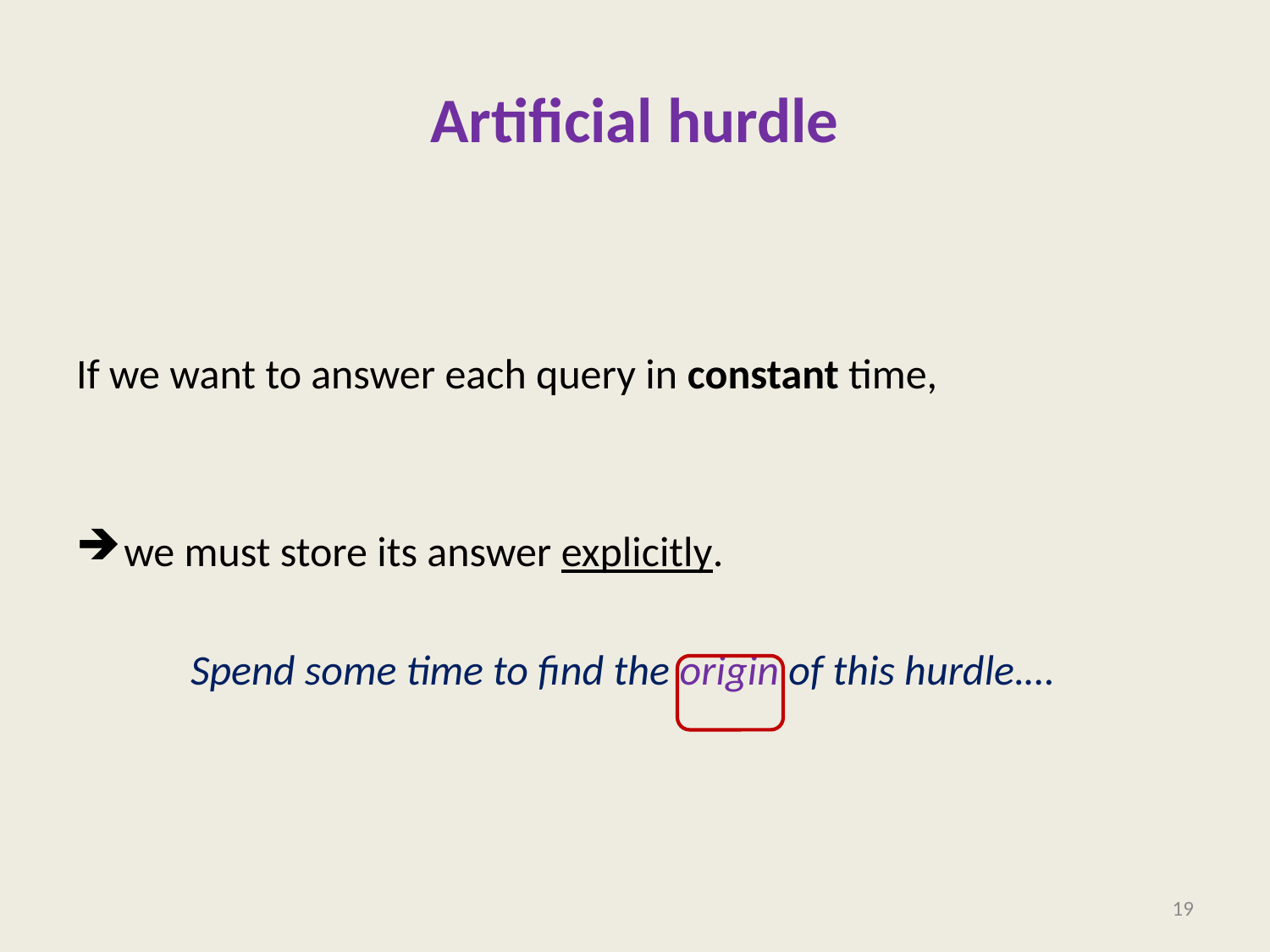

# Artificial hurdle

If we want to answer each query in constant time,

we must store its answer explicitly.

            Spend some time to find the origin of this hurdle.…

19